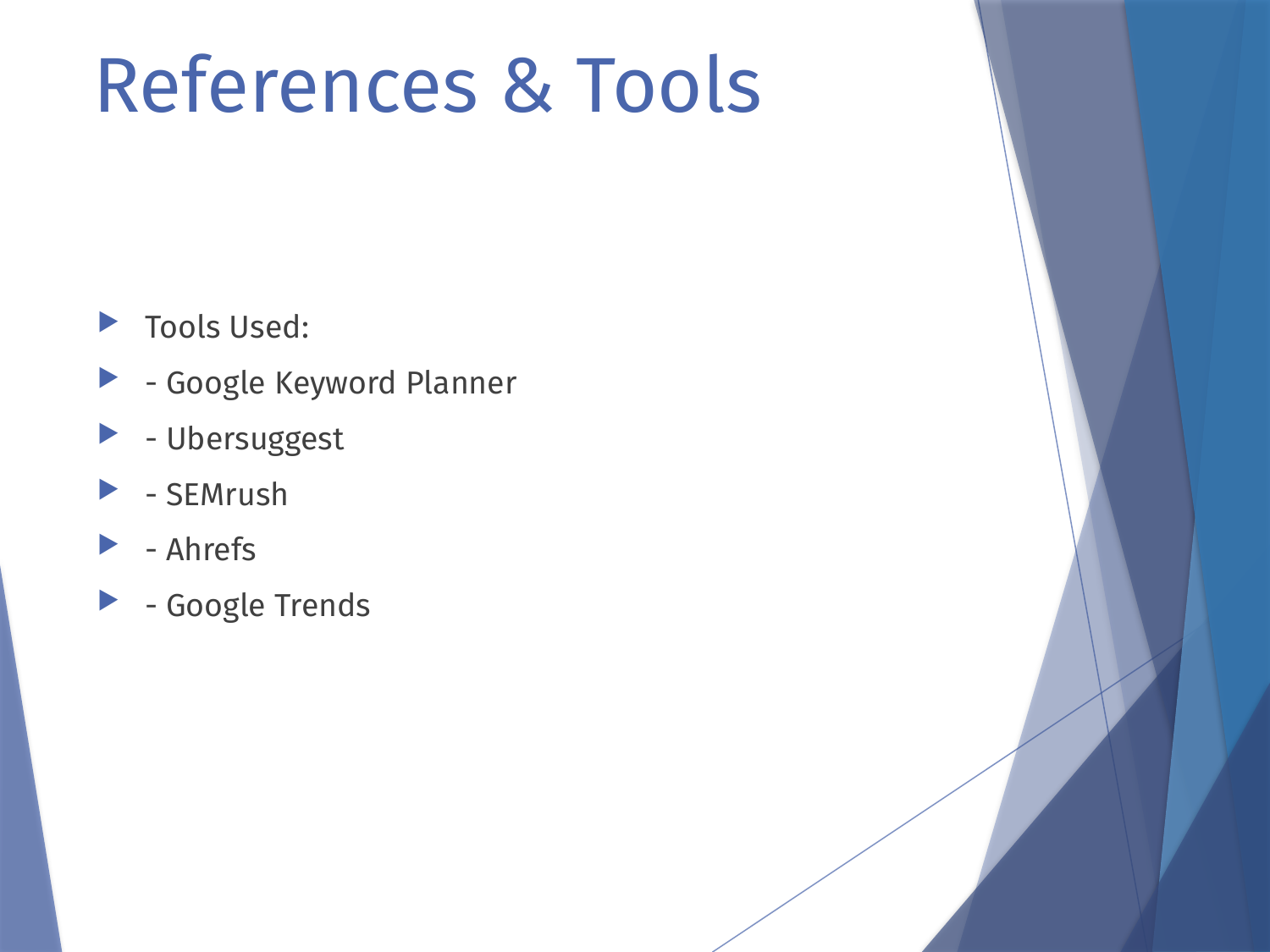

# References & Tools
Tools Used:
- Google Keyword Planner
- Ubersuggest
- SEMrush
- Ahrefs
- Google Trends